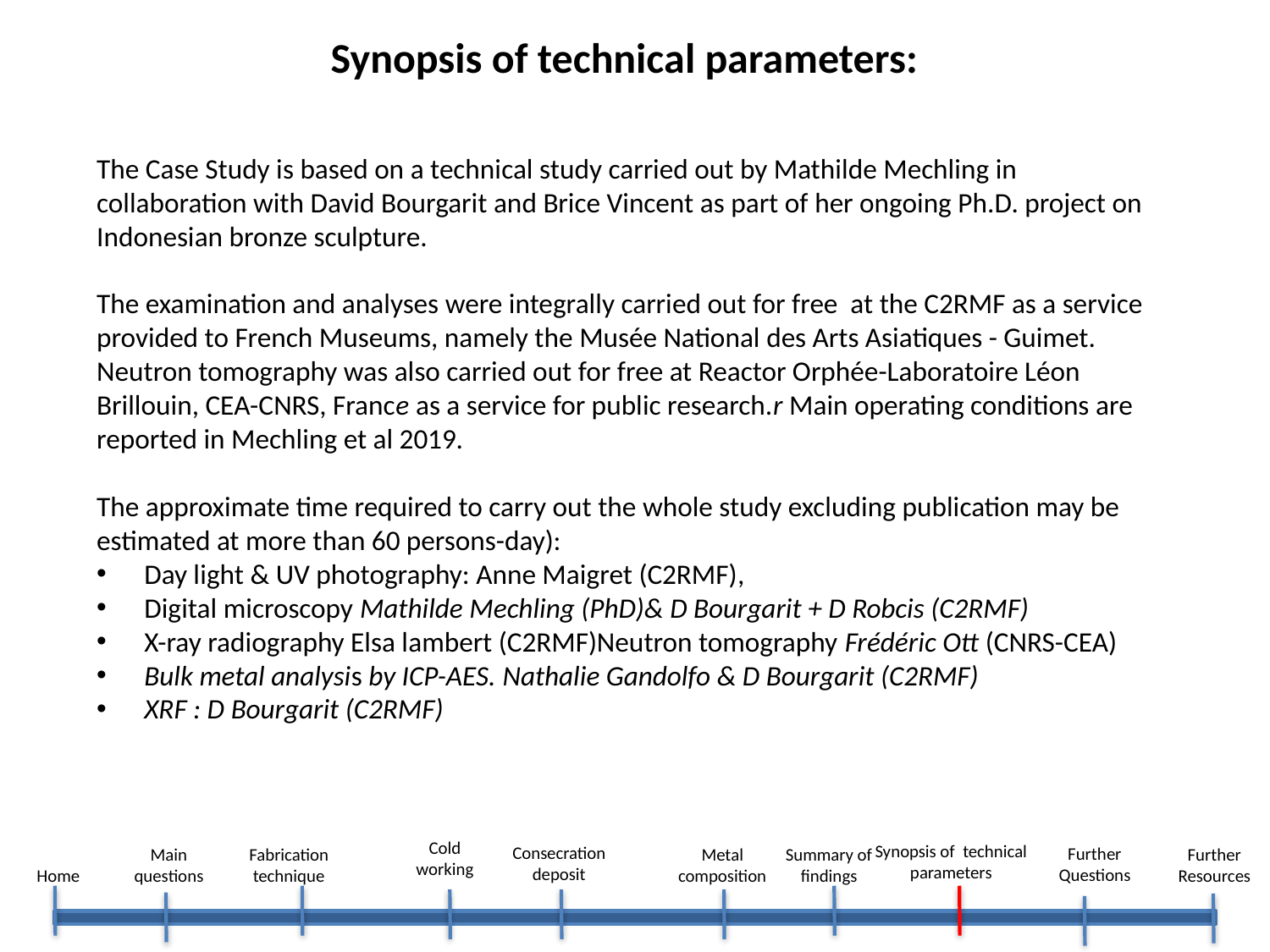

Synopsis of technical parameters:

The Case Study is based on a technical study carried out by Mathilde Mechling in collaboration with David Bourgarit and Brice Vincent as part of her ongoing Ph.D. project on Indonesian bronze sculpture.

The examination and analyses were integrally carried out for free  at the C2RMF as a service provided to French Museums, namely the Musée National des Arts Asiatiques - Guimet. Neutron tomography was also carried out for free at Reactor Orphée-Laboratoire Léon Brillouin, CEA-CNRS, France as a service for public research.r Main operating conditions are reported in Mechling et al 2019.

The approximate time required to carry out the whole study excluding publication may be estimated at more than 60 persons-day):
Day light & UV photography: Anne Maigret (C2RMF),
Digital microscopy Mathilde Mechling (PhD)& D Bourgarit + D Robcis (C2RMF)
X-ray radiography Elsa lambert (C2RMF)Neutron tomography Frédéric Ott (CNRS-CEA)
Bulk metal analysis by ICP-AES. Nathalie Gandolfo & D Bourgarit (C2RMF)
XRF : D Bourgarit (C2RMF)

Cold working
Synopsis of  technical parameters
Consecration deposit
Further Questions
Main questions
Metal composition
Fabrication technique
Summary of findings
Further Resources

Home